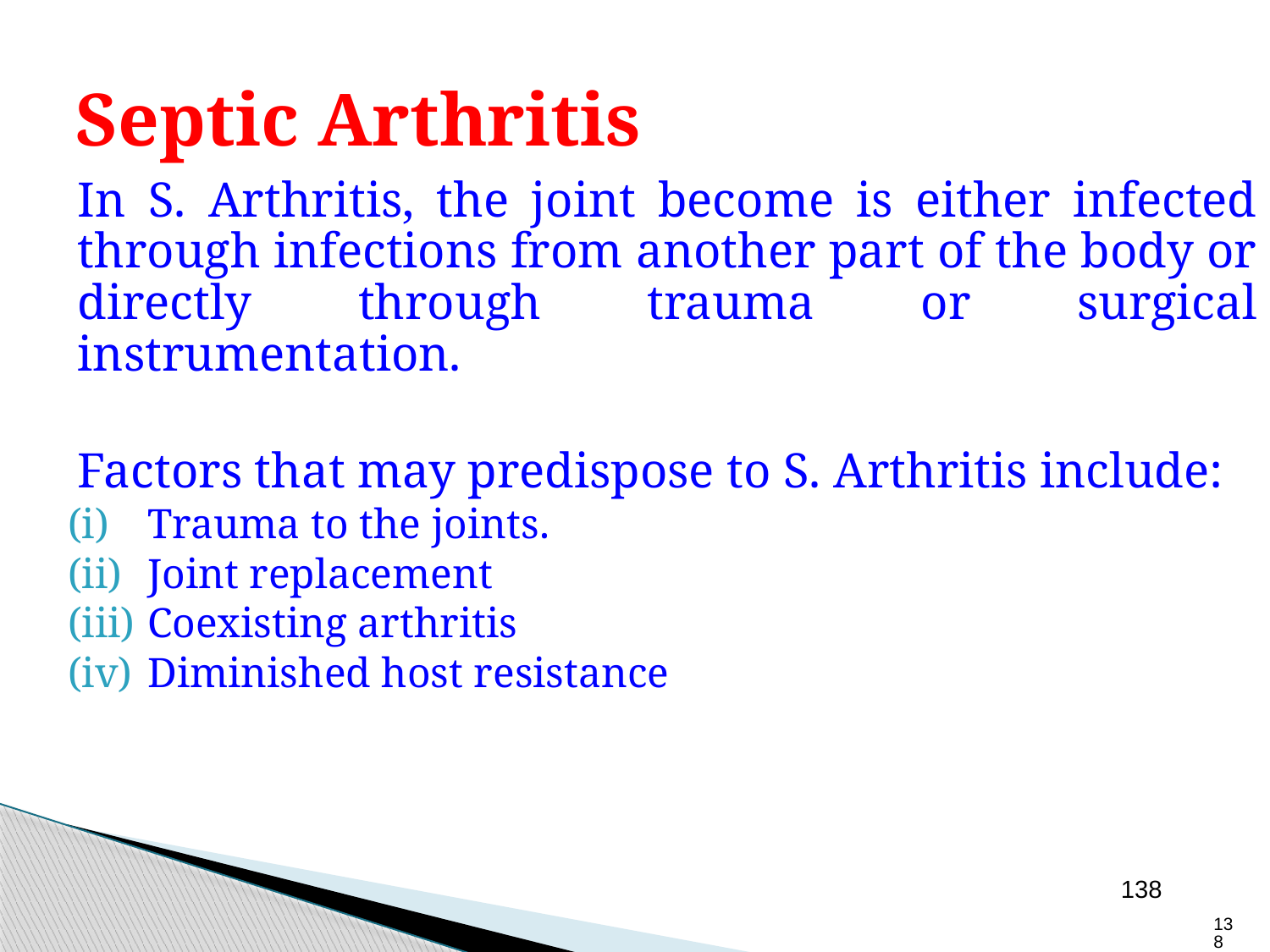

# Septic Arthritis
	In S. Arthritis, the joint become is either infected through infections from another part of the body or directly through trauma or surgical instrumentation.

	Factors that may predispose to S. Arthritis include:
Trauma to the joints.
Joint replacement
Coexisting arthritis
Diminished host resistance
138
138